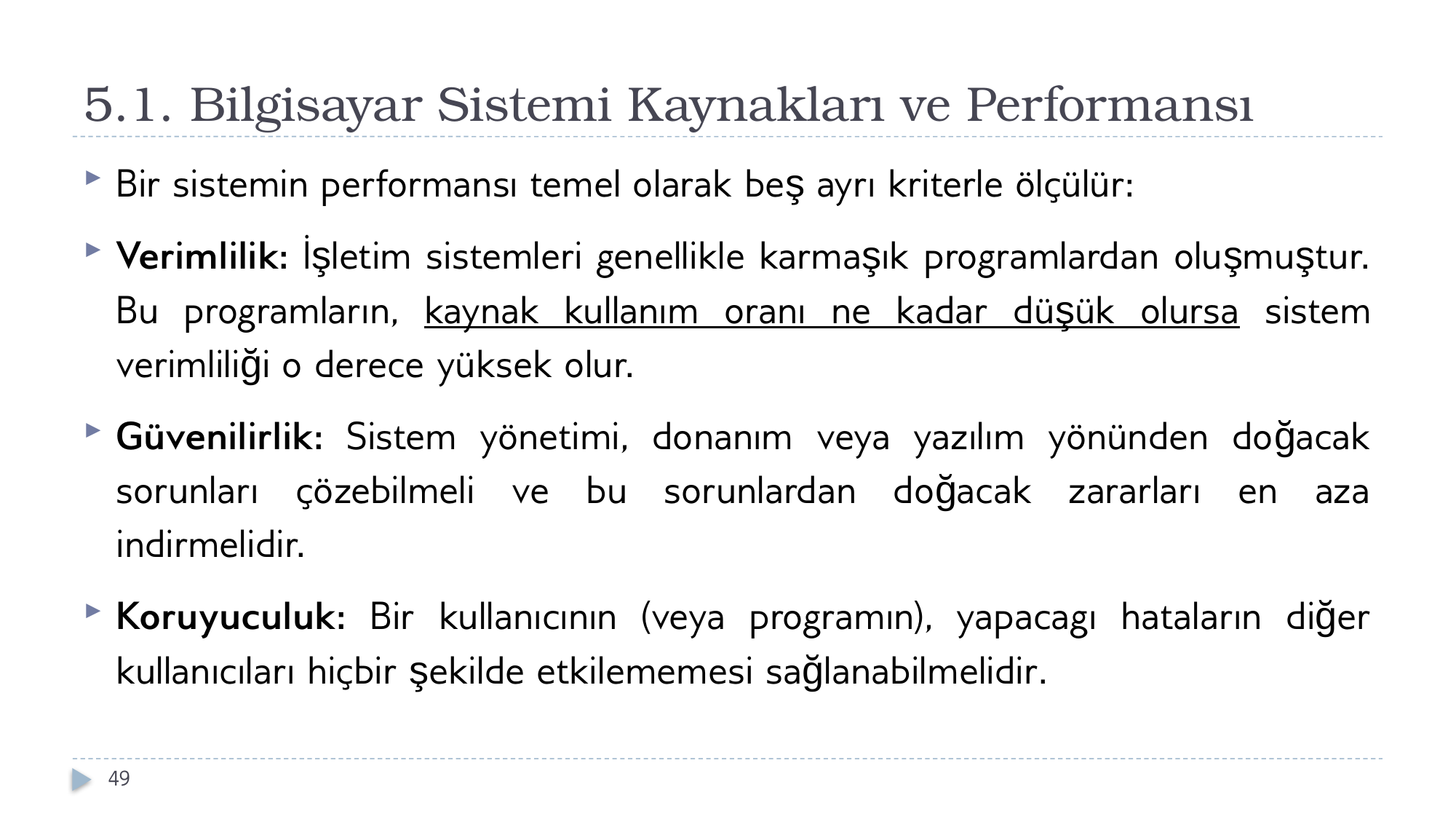

# 5.1. Bilgisayar Sistemi Kaynakları ve Performansı
Bir sistemin performansı temel olarak beş ayrı kriterle ölçülür:
Verimlilik: İşletim sistemleri genellikle karmaşık programlardan oluşmuştur. Bu programların, kaynak kullanım oranı ne kadar düşük olursa sistem verimliliği o derece yüksek olur.
Güvenilirlik: Sistem yönetimi, donanım veya yazılım yönünden doğacak sorunları çözebilmeli ve bu sorunlardan doğacak zararları en aza indirmelidir.
Koruyuculuk: Bir kullanıcının (veya programın), yapacagı hataların diğer kullanıcıları hiçbir şekilde etkilememesi sağlanabilmelidir.
49